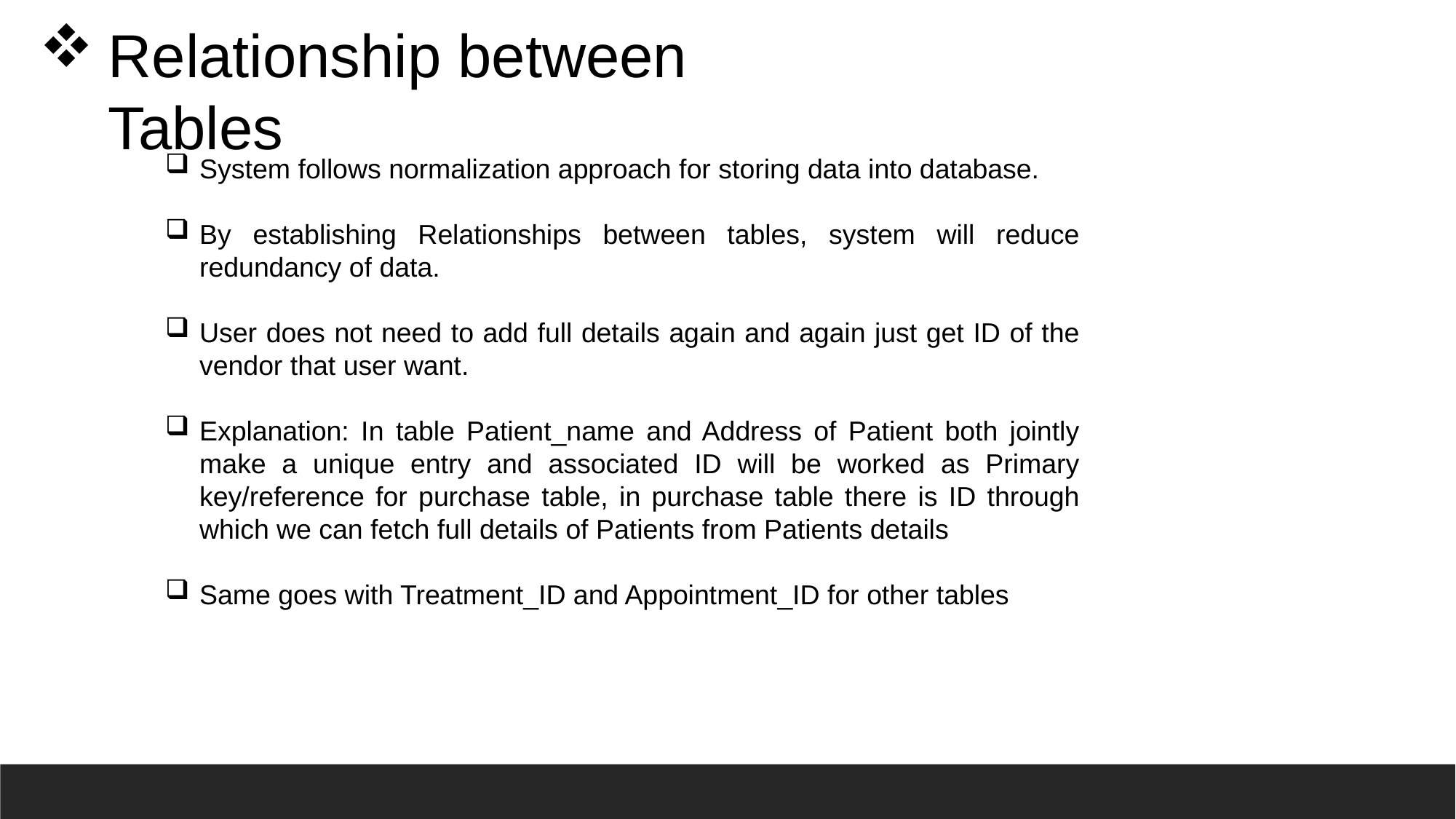

Relationship between Tables
System follows normalization approach for storing data into database.

By establishing Relationships between tables, system will reduce redundancy of data.

User does not need to add full details again and again just get ID of the vendor that user want.

Explanation: In table Patient_name and Address of Patient both jointly make a unique entry and associated ID will be worked as Primary key/reference for purchase table, in purchase table there is ID through which we can fetch full details of Patients from Patients details

Same goes with Treatment_ID and Appointment_ID for other tables